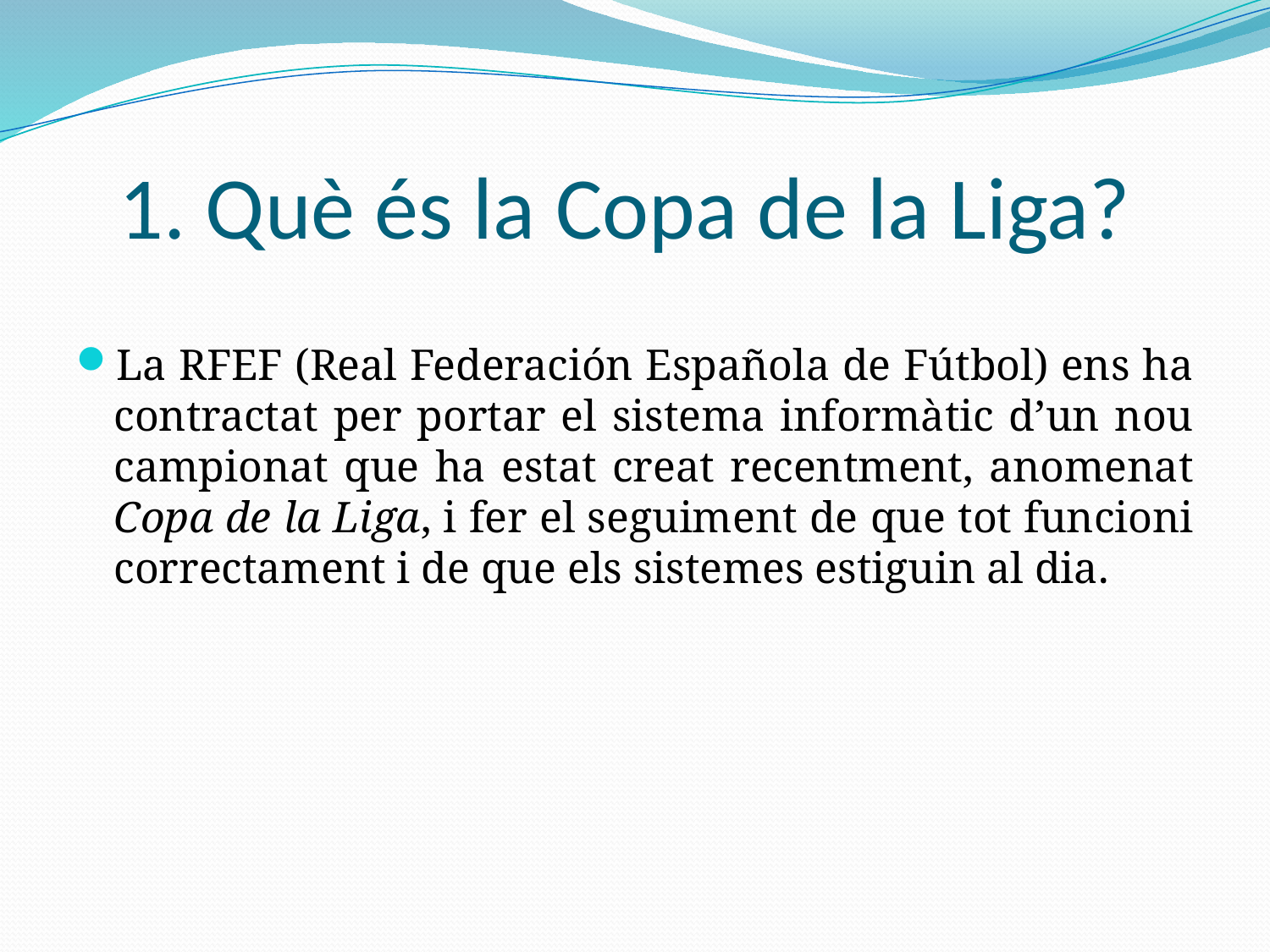

# 1. Què és la Copa de la Liga?

La RFEF (Real Federación Española de Fútbol) ens ha contractat per portar el sistema informàtic d’un nou campionat que ha estat creat recentment, anomenat Copa de la Liga, i fer el seguiment de que tot funcioni correctament i de que els sistemes estiguin al dia.